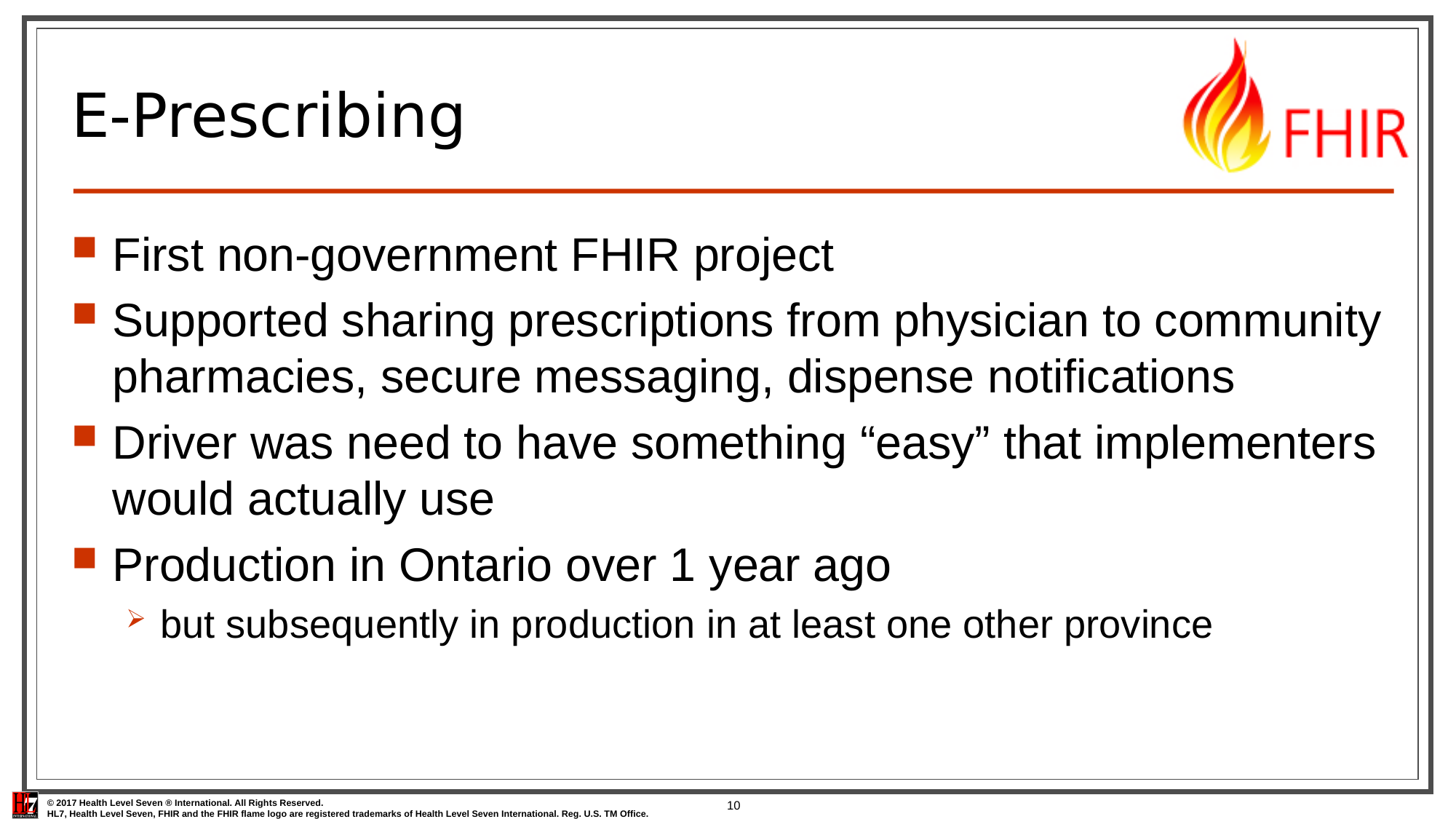

# E-Prescribing
First non-government FHIR project
Supported sharing prescriptions from physician to community pharmacies, secure messaging, dispense notifications
Driver was need to have something “easy” that implementers would actually use
Production in Ontario over 1 year ago
but subsequently in production in at least one other province
10